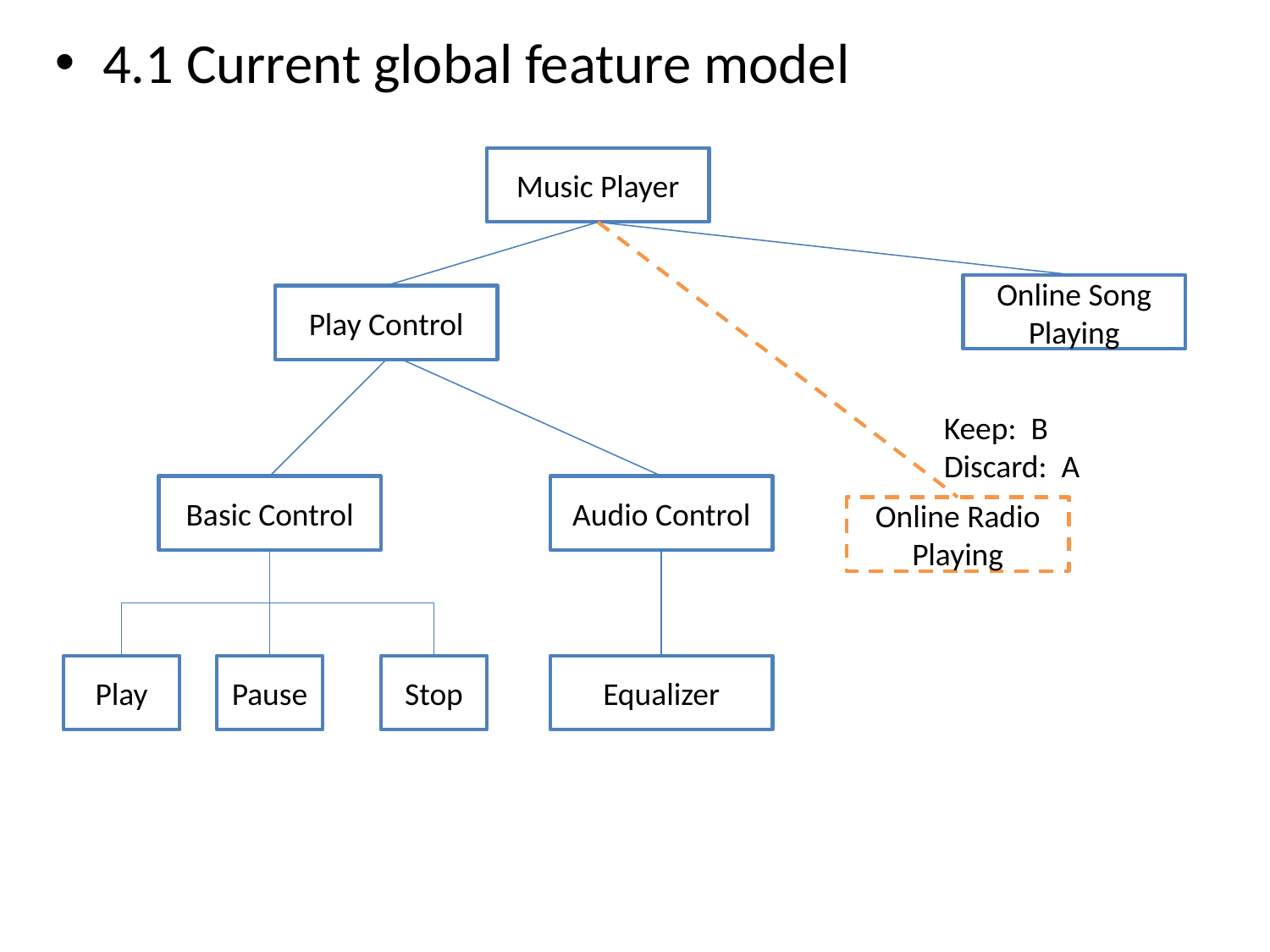

4.1 Current global feature model

Music Player
Online Song Playing
Play Control
Keep:  B
Discard:  A
Basic Control
Audio Control
Online Radio Playing
Play
Pause
Stop
Equalizer